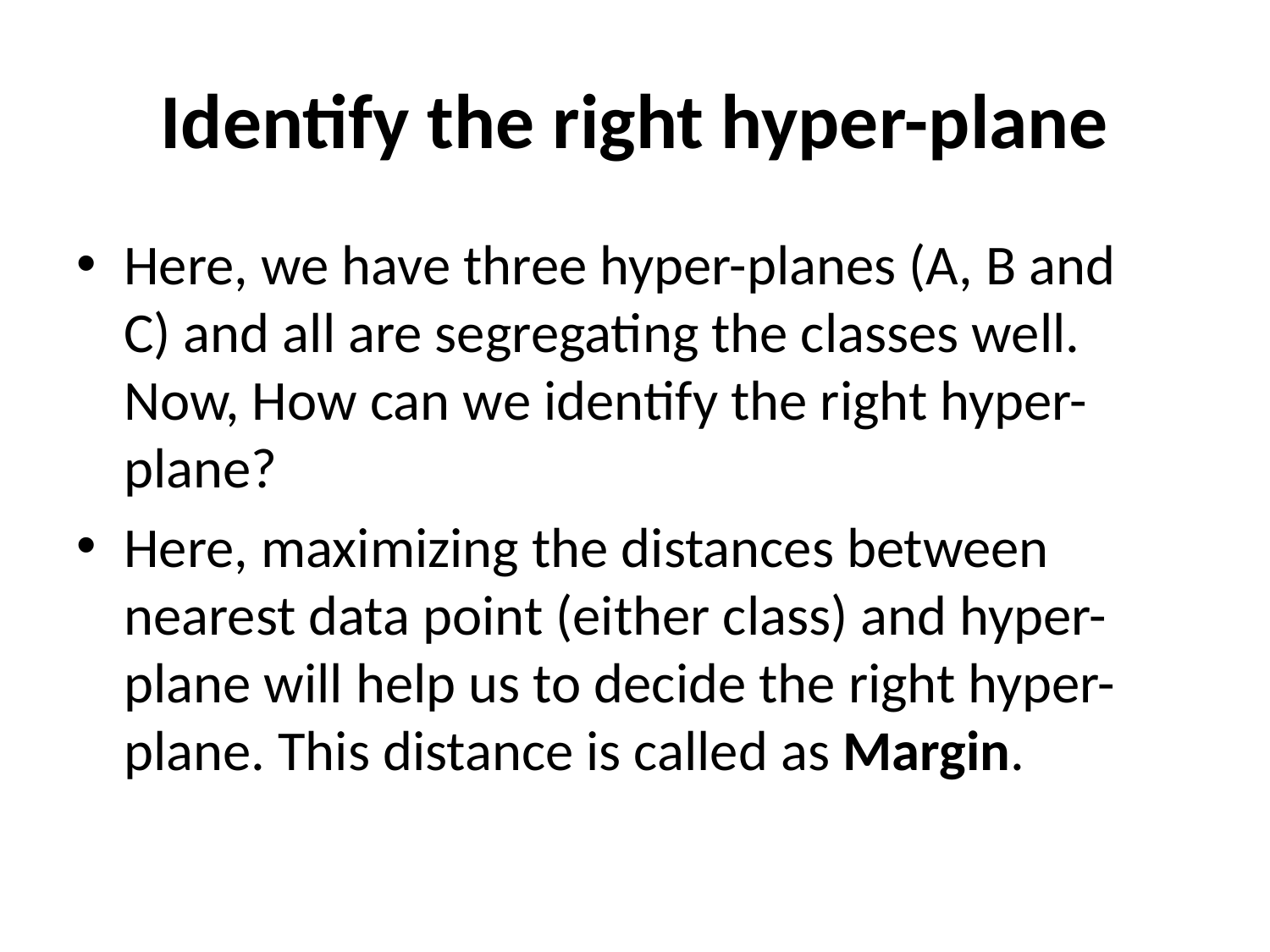

# Identify the right hyper-plane
Here, we have three hyper-planes (A, B and C) and all are segregating the classes well. Now, How can we identify the right hyper-plane?
Here, maximizing the distances between nearest data point (either class) and hyper-plane will help us to decide the right hyper-plane. This distance is called as Margin.